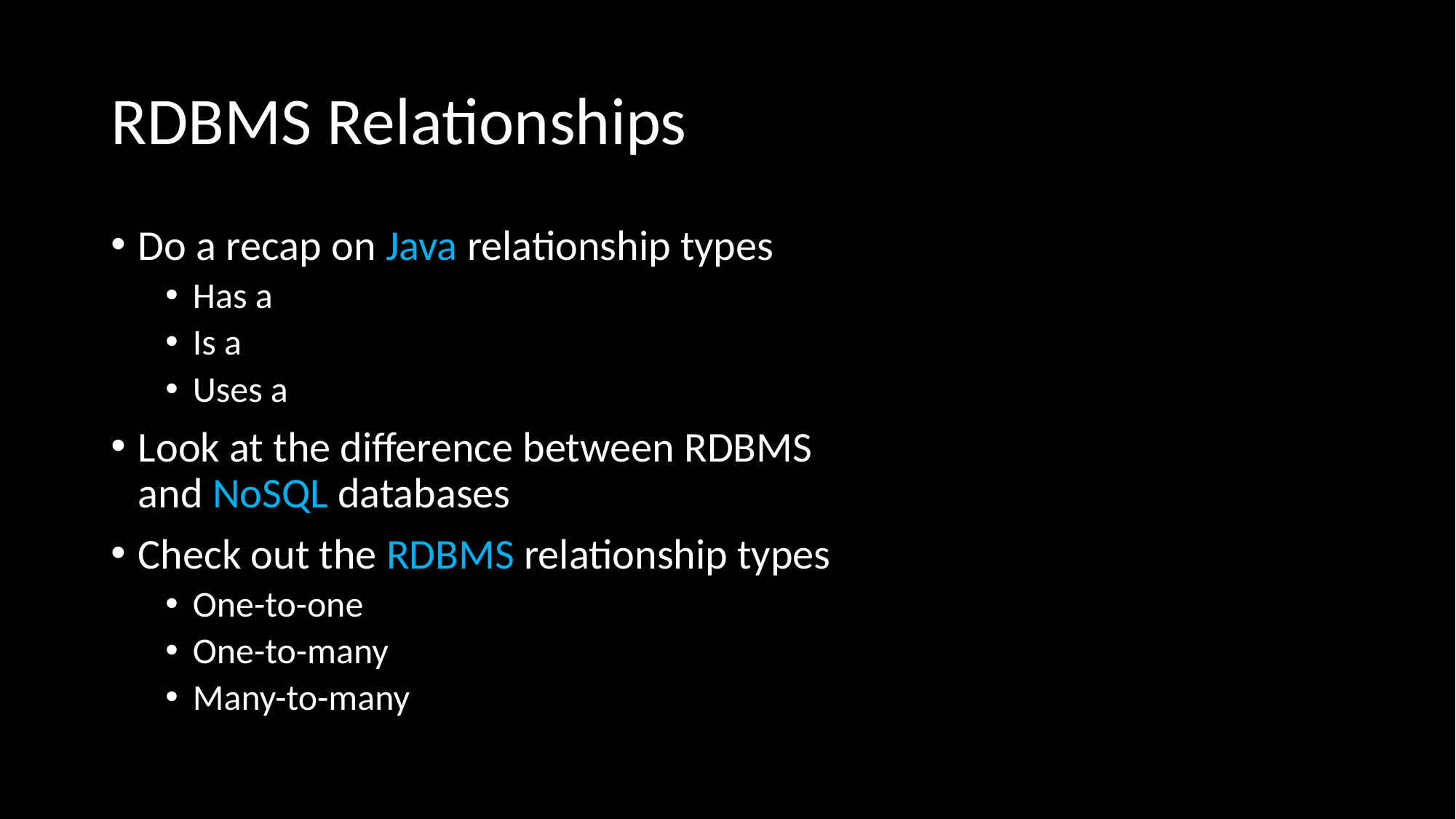

# RDBMS Relationships
Do a recap on Java relationship types
Has a
Is a
Uses a
Look at the difference between RDBMS and NoSQL databases
Check out the RDBMS relationship types
One-to-one
One-to-many
Many-to-many